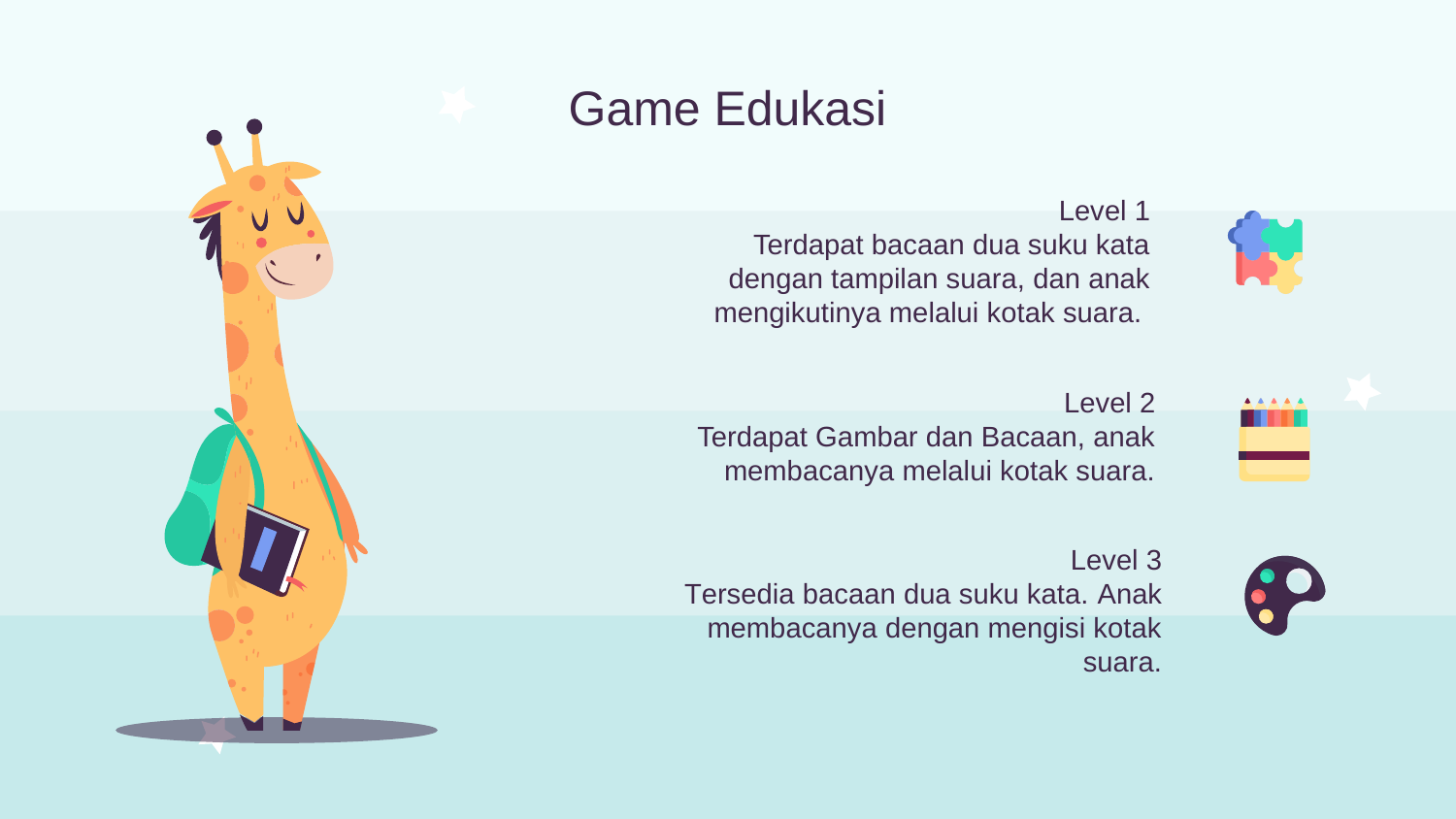

Game Edukasi

Level 1
Terdapat bacaan dua suku kata dengan tampilan suara, dan anak mengikutinya melalui kotak suara.

Level 2
Terdapat Gambar dan Bacaan, anak membacanya melalui kotak suara.

Level 3
Tersedia bacaan dua suku kata. Anak membacanya dengan mengisi kotak suara.